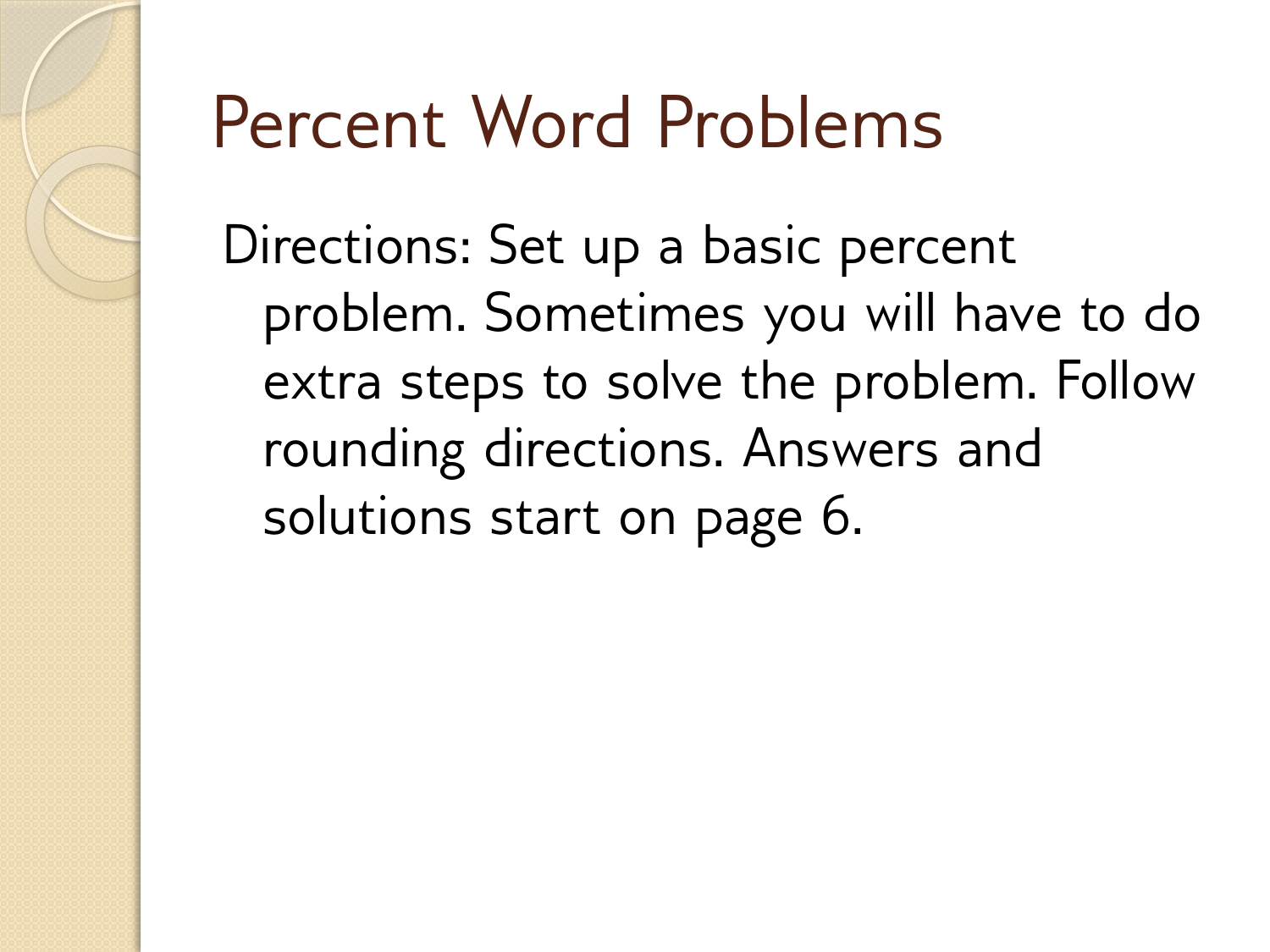

# Percent Word Problems
Directions: Set up a basic percent problem. Sometimes you will have to do extra steps to solve the problem. Follow rounding directions. Answers and solutions start on page 6.